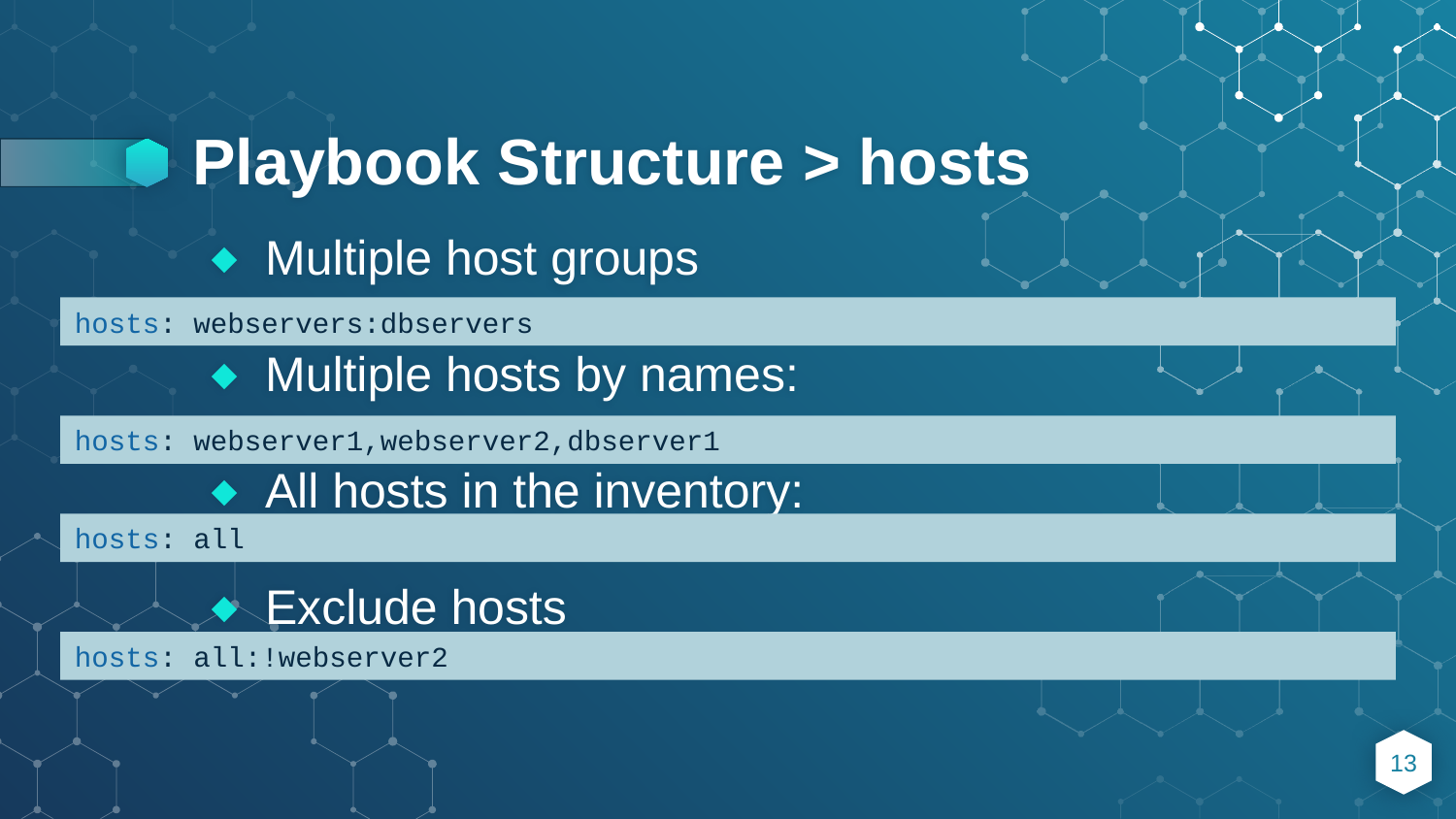

# Playbook Structure > hosts
Multiple host groups

Multiple hosts by names:

All hosts in the inventory:

Exclude hosts

hosts: webservers:dbservers
hosts: webserver1,webserver2,dbserver1
hosts: all
hosts: all:!webserver2
13